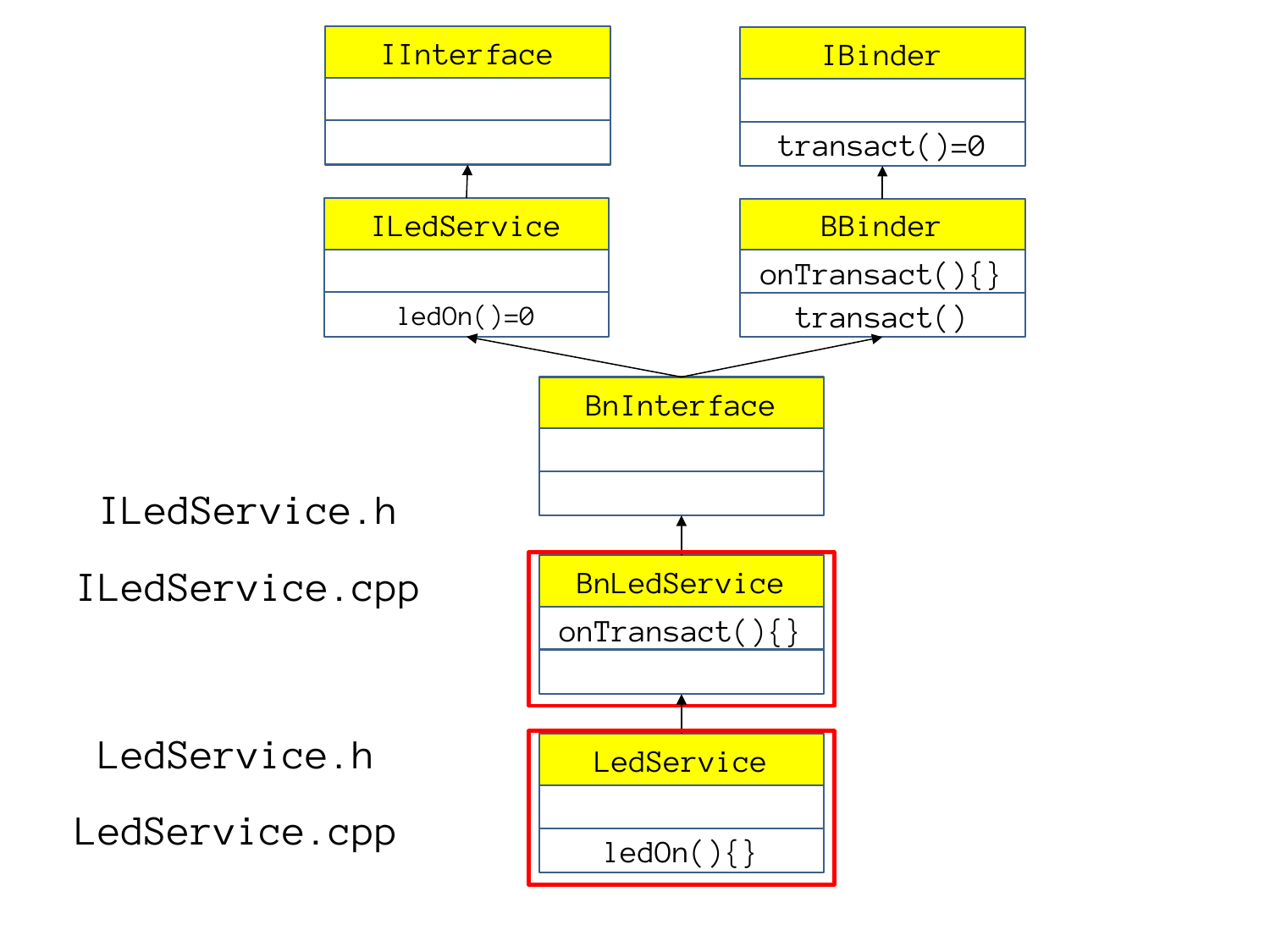

IInterface
IBinder

transact()=0
ILedService
BBinder

onTransact(){}
ledOn()=0
transact()
BnInterface

ILedService.h
ILedService.cpp

BnLedService
onTransact(){}

LedService.h

LedService

LedService.cpp
ledOn(){}